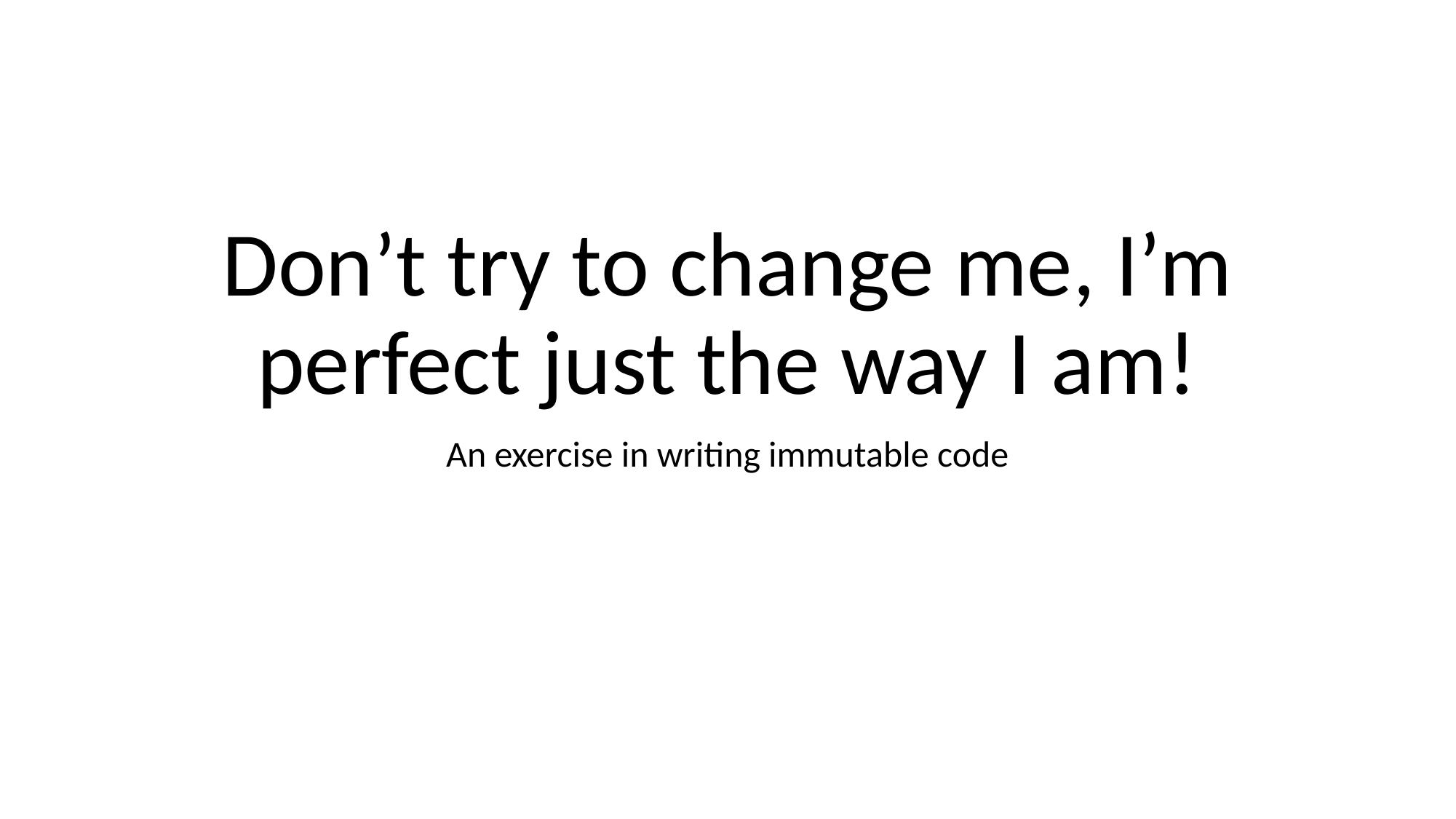

# Don’t try to change me, I’m perfect just the way I am!
An exercise in writing immutable code